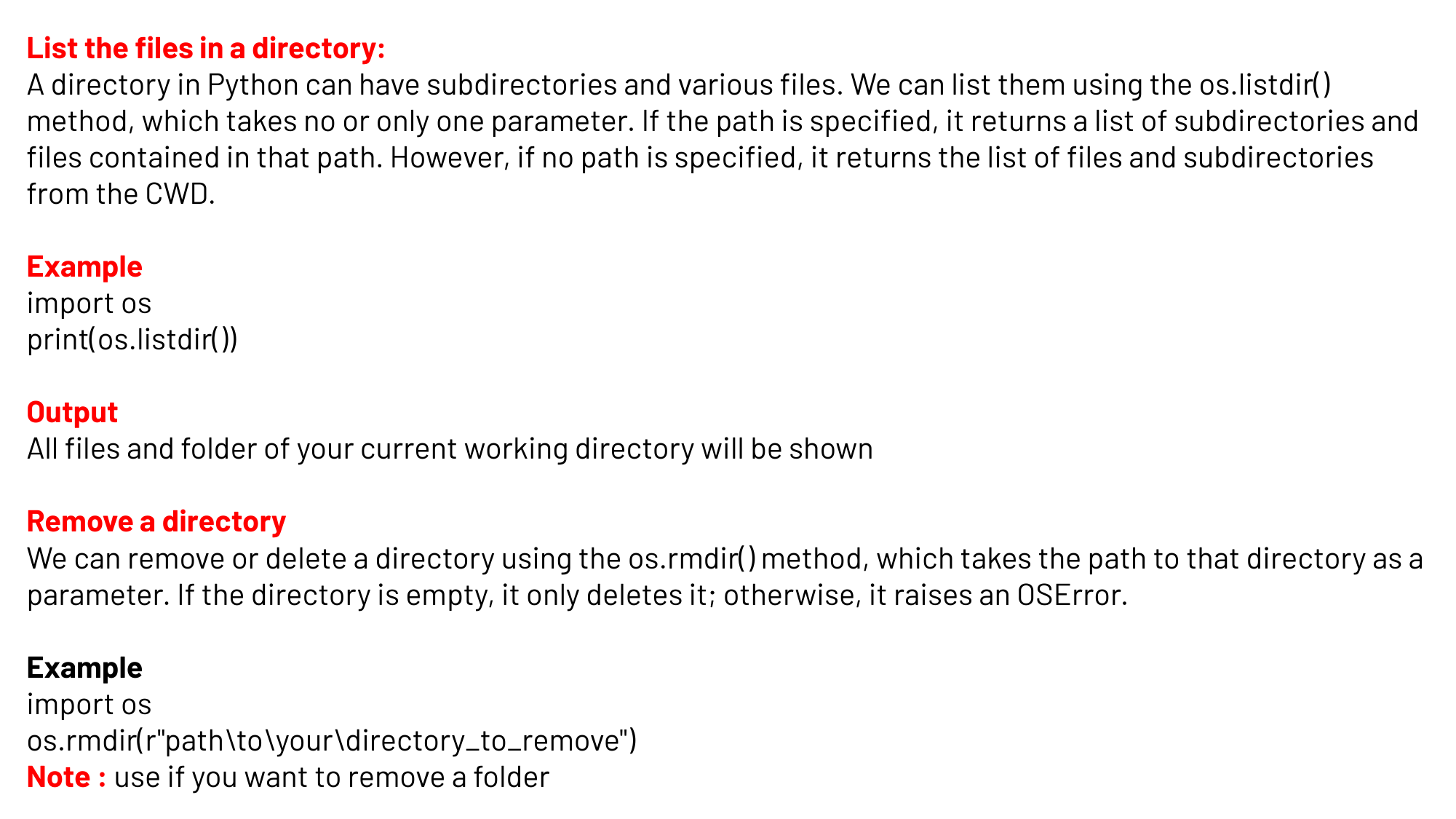

List the files in a directory:
A directory in Python can have subdirectories and various files. We can list them using the os.listdir() method, which takes no or only one parameter. If the path is specified, it returns a list of subdirectories and files contained in that path. However, if no path is specified, it returns the list of files and subdirectories from the CWD.

Example
import os
print(os.listdir())

Output
All files and folder of your current working directory will be shown

Remove a directory
We can remove or delete a directory using the os.rmdir() method, which takes the path to that directory as a parameter. If the directory is empty, it only deletes it; otherwise, it raises an OSError.

Example
import os
os.rmdir(r"path\to\your\directory_to_remove")
Note : use if you want to remove a folder